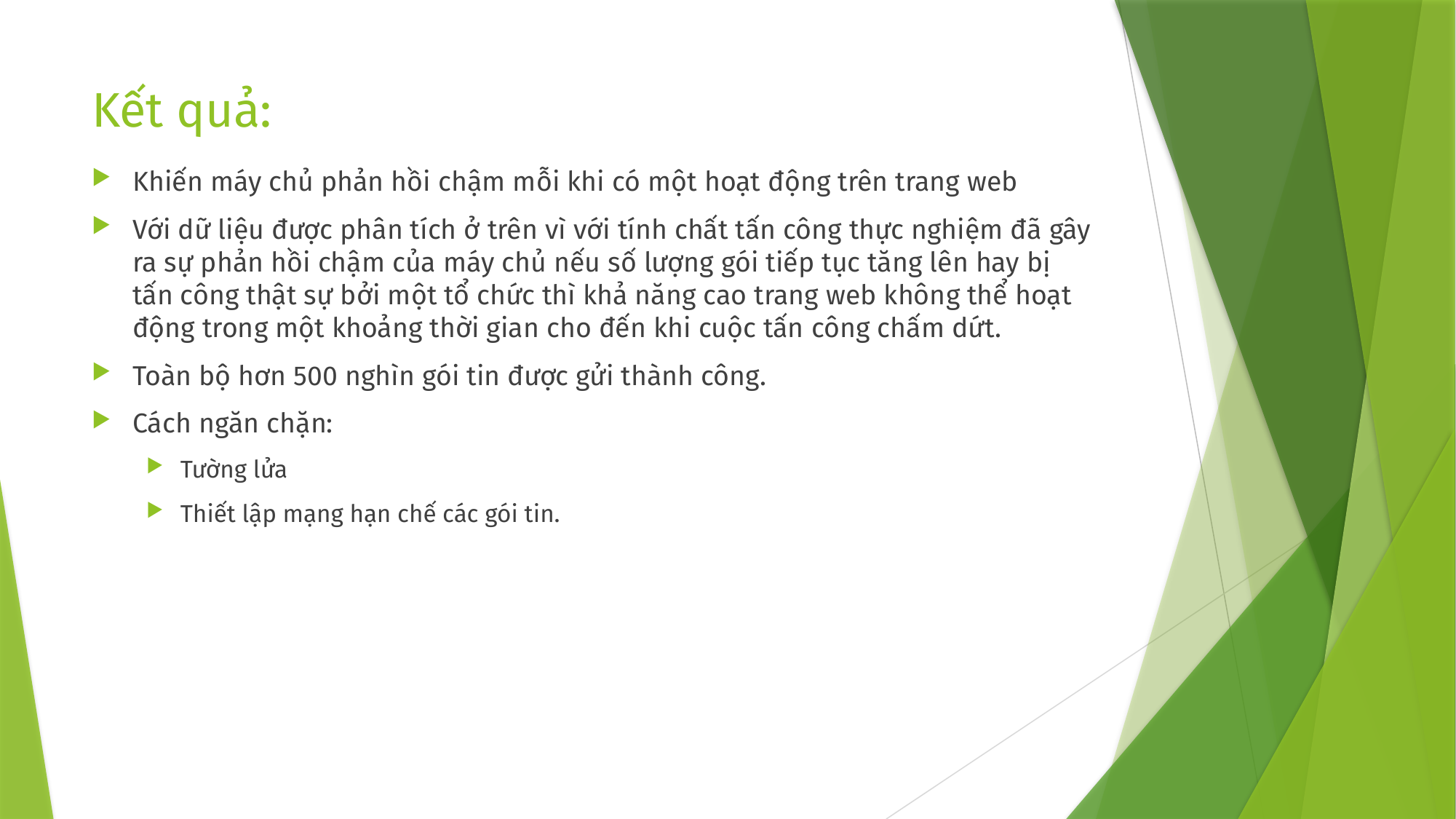

# Kết quả:
Khiến máy chủ phản hồi chậm mỗi khi có một hoạt động trên trang web
Với dữ liệu được phân tích ở trên vì với tính chất tấn công thực nghiệm đã gây ra sự phản hồi chậm của máy chủ nếu số lượng gói tiếp tục tăng lên hay bị tấn công thật sự bởi một tổ chức thì khả năng cao trang web không thể hoạt động trong một khoảng thời gian cho đến khi cuộc tấn công chấm dứt.
Toàn bộ hơn 500 nghìn gói tin được gửi thành công.
Cách ngăn chặn:
Tường lửa
Thiết lập mạng hạn chế các gói tin.